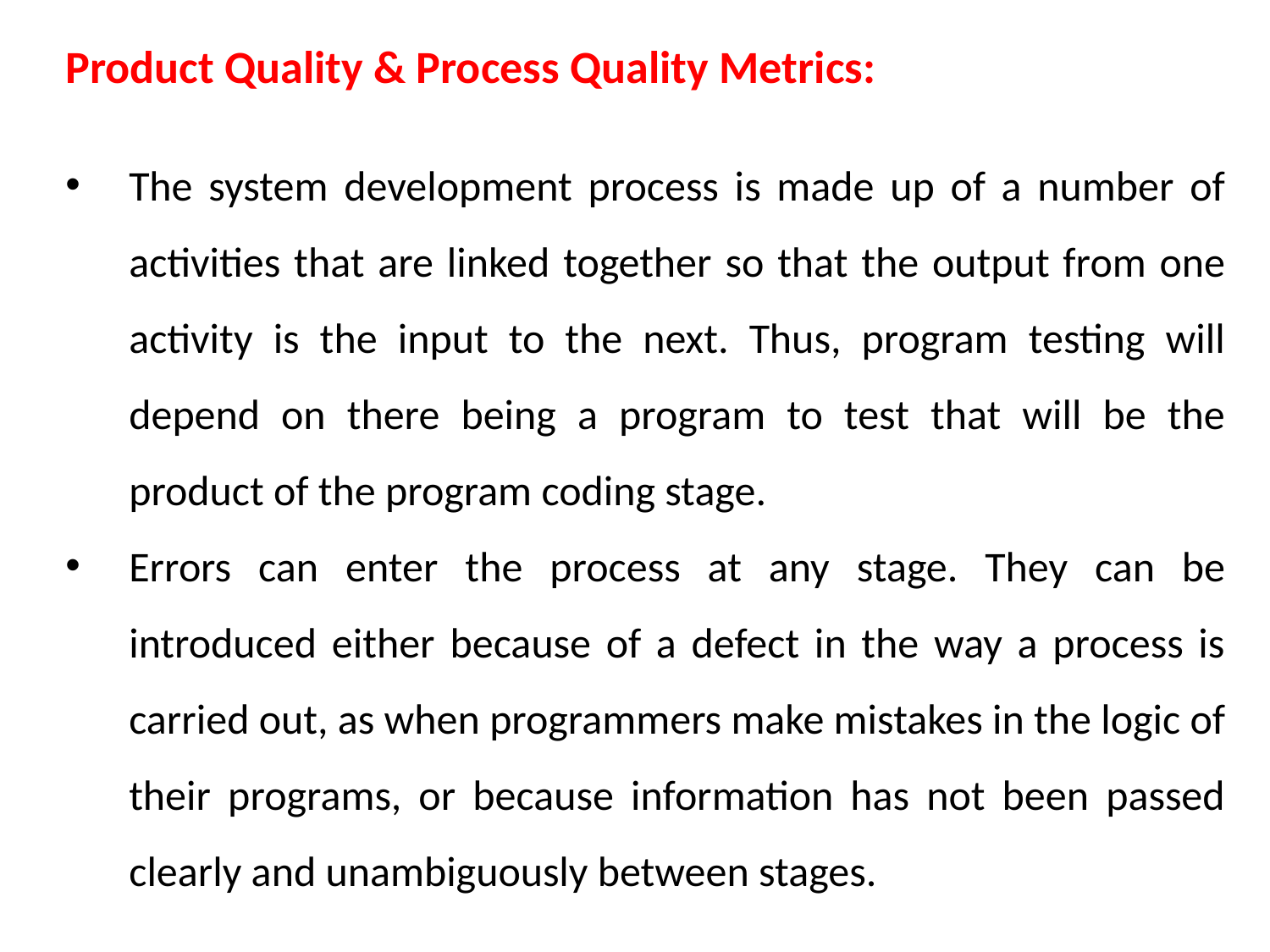

Product Quality & Process Quality Metrics:
The system development process is made up of a number of activities that are linked together so that the output from one activity is the input to the next. Thus, program testing will depend on there being a program to test that will be the product of the program coding stage.
Errors can enter the process at any stage. They can be introduced either because of a defect in the way a process is carried out, as when programmers make mistakes in the logic of their programs, or because information has not been passed clearly and unambiguously between stages.